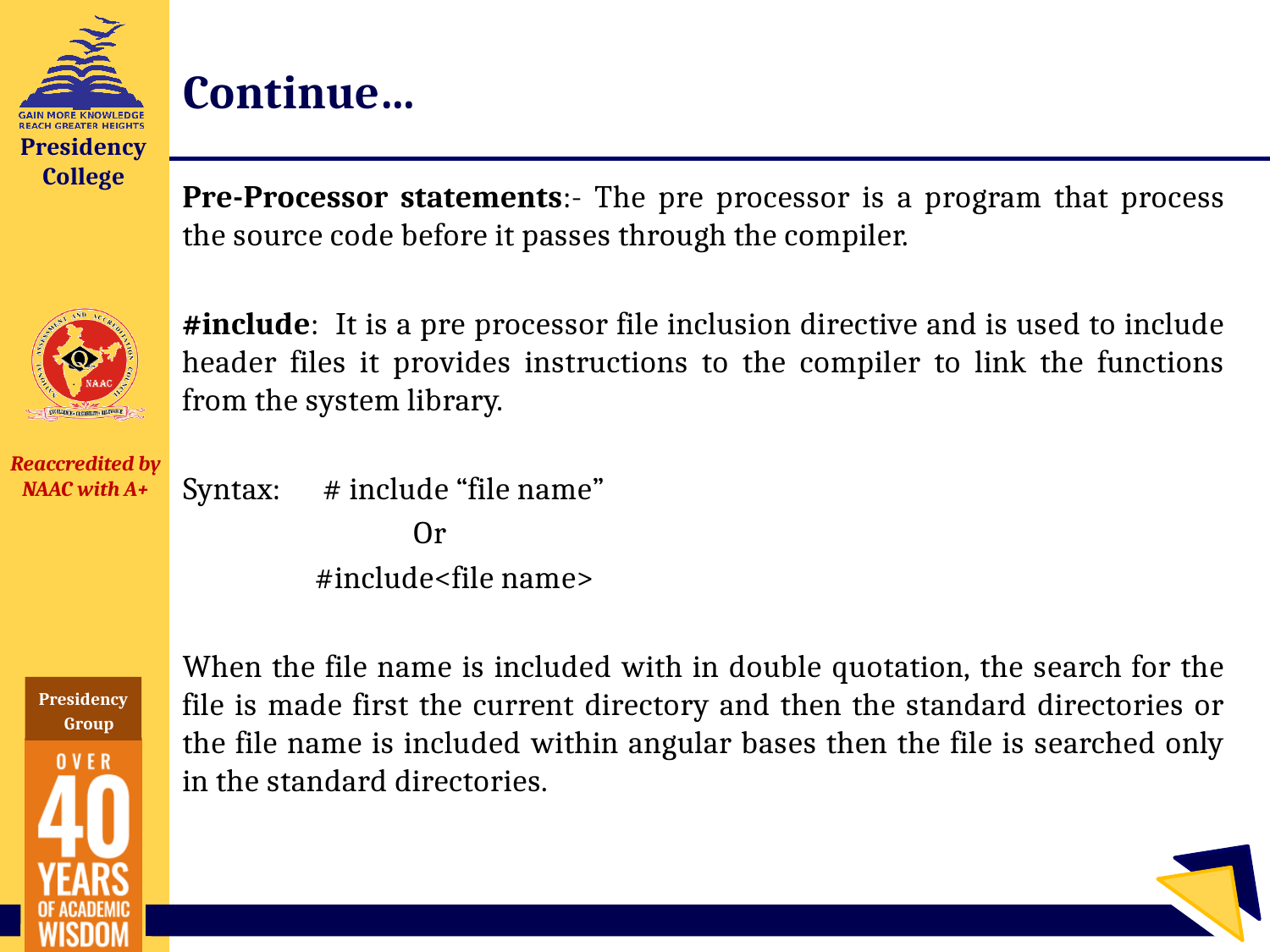

# Continue…
Pre-Processor statements:- The pre processor is a program that process the source code before it passes through the compiler.

#include:  It is a pre processor file inclusion directive and is used to include header files it provides instructions to the compiler to link the functions from the system library.

Syntax:      # include “file name”
                                 Or
                   #include<file name>

When the file name is included with in double quotation, the search for the file is made first the current directory and then the standard directories or the file name is included within angular bases then the file is searched only in the standard directories.